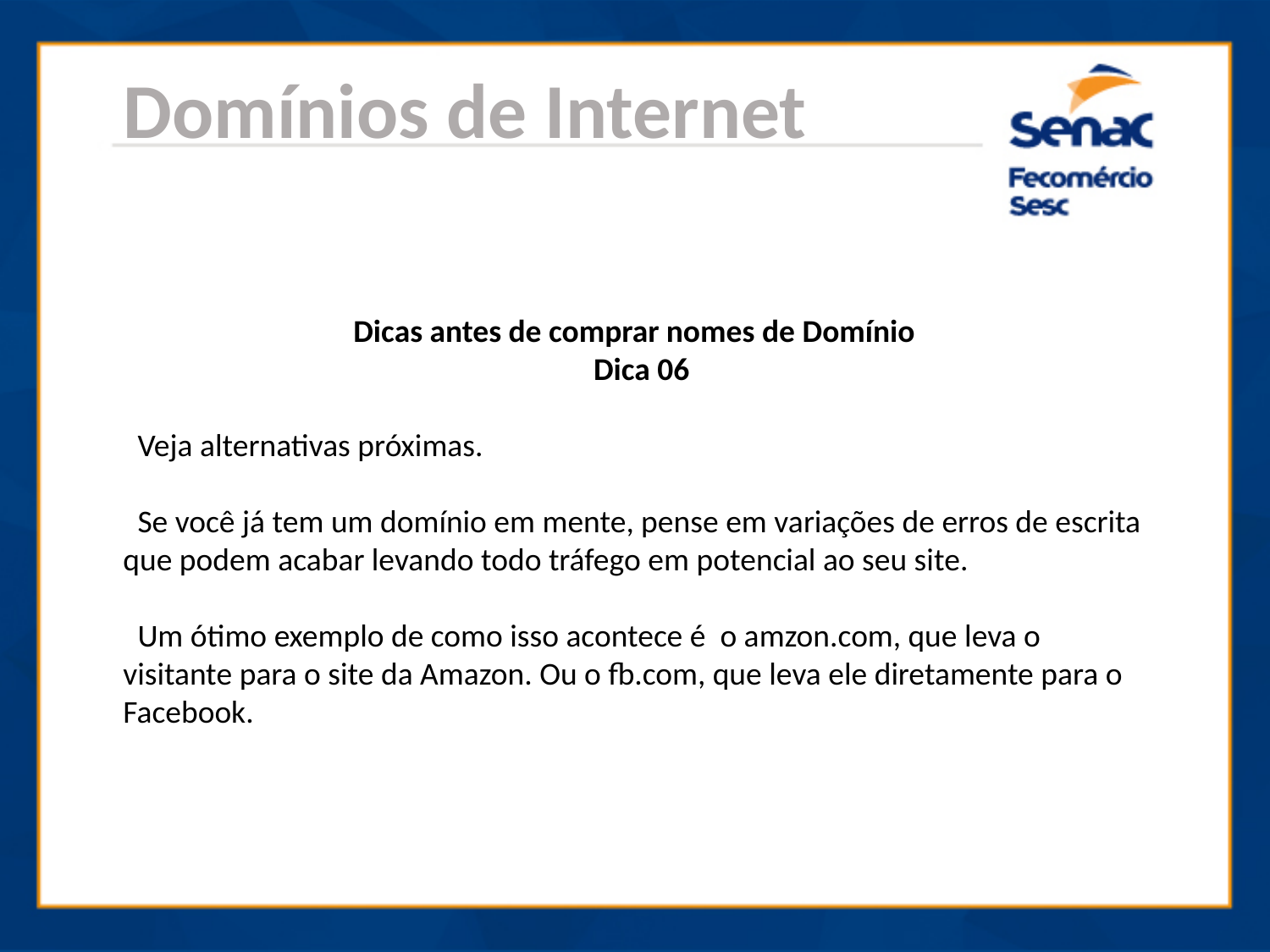

Domínios de Internet
Dicas antes de comprar nomes de Domínio
 Dica 06

  Veja alternativas próximas.

  Se você já tem um domínio em mente, pense em variações de erros de escrita que podem acabar levando todo tráfego em potencial ao seu site.

  Um ótimo exemplo de como isso acontece é  o amzon.com, que leva o visitante para o site da Amazon. Ou o fb.com, que leva ele diretamente para o Facebook.